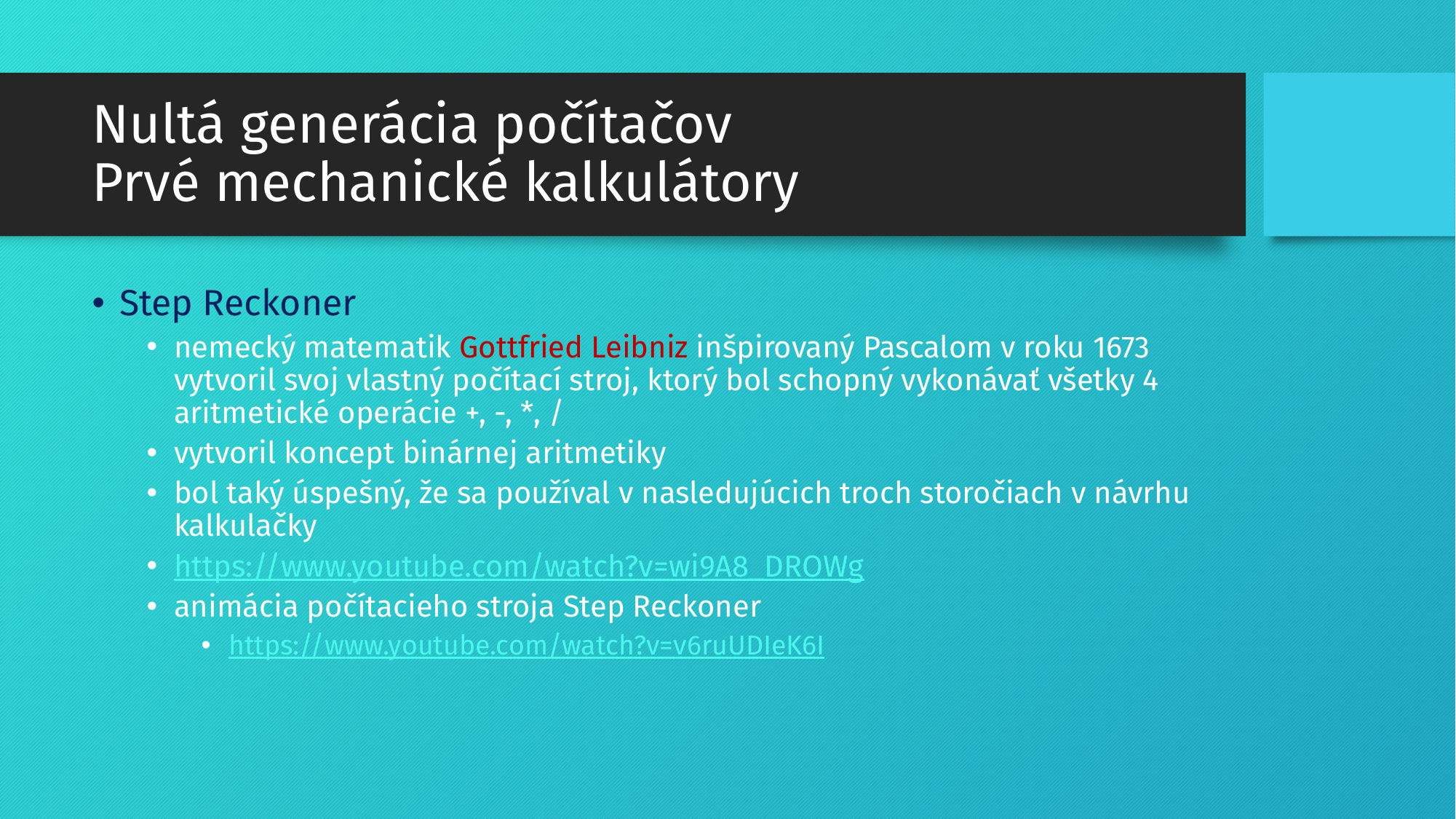

# Nultá generácia počítačov Prvé mechanické kalkulátory
Step Reckoner
nemecký matematik Gottfried Leibniz inšpirovaný Pascalom v roku 1673 vytvoril svoj vlastný počítací stroj, ktorý bol schopný vykonávať všetky 4 aritmetické operácie +, -, *, /
vytvoril koncept binárnej aritmetiky
bol taký úspešný, že sa používal v nasledujúcich troch storočiach v návrhu kalkulačky
https://www.youtube.com/watch?v=wi9A8_DROWg
animácia počítacieho stroja Step Reckoner
https://www.youtube.com/watch?v=v6ruUDIeK6I